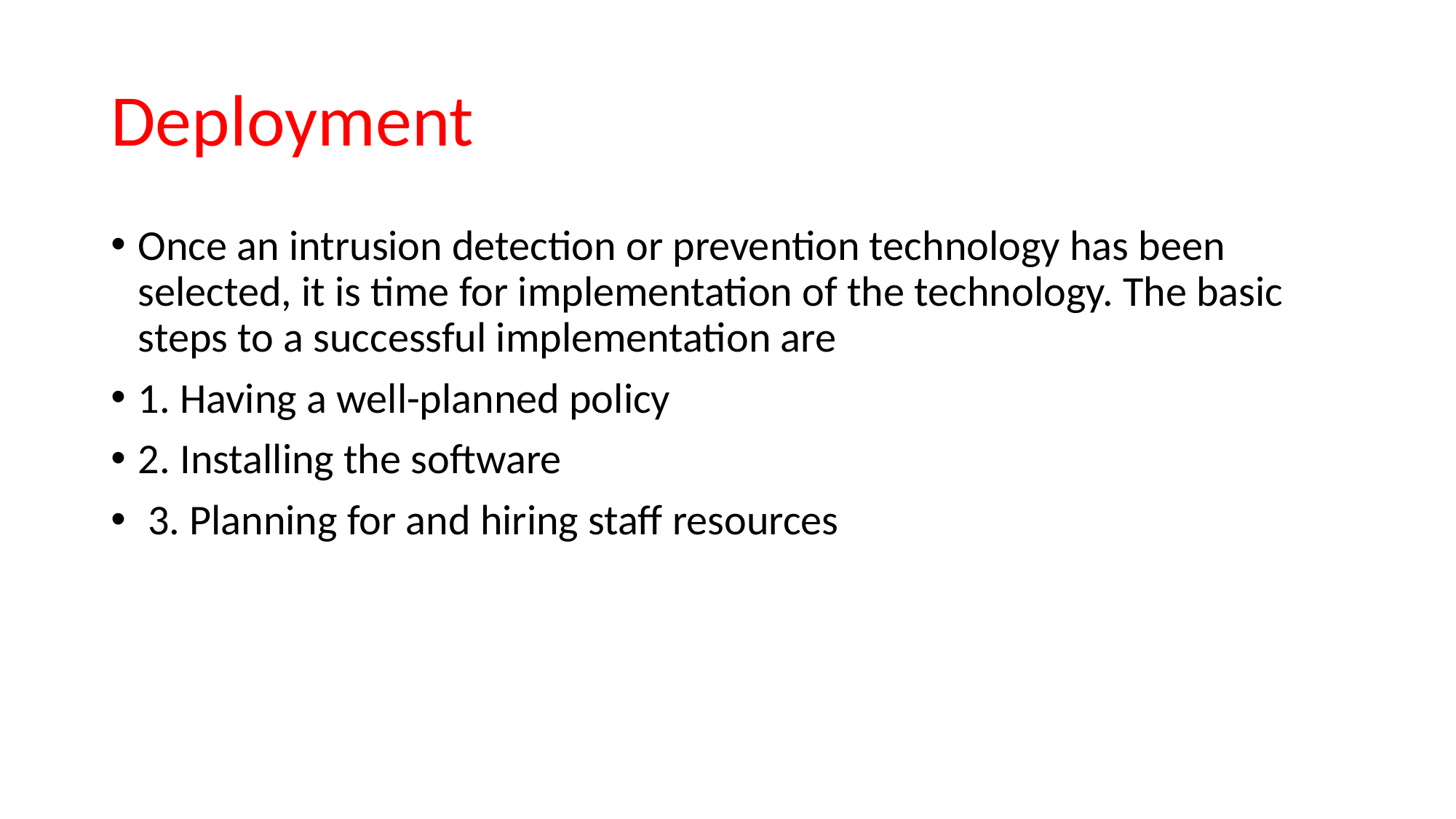

# Deployment
Once an intrusion detection or prevention technology has been selected, it is time for implementation of the technology. The basic steps to a successful implementation are
1. Having a well-planned policy
2. Installing the software
 3. Planning for and hiring staff resources